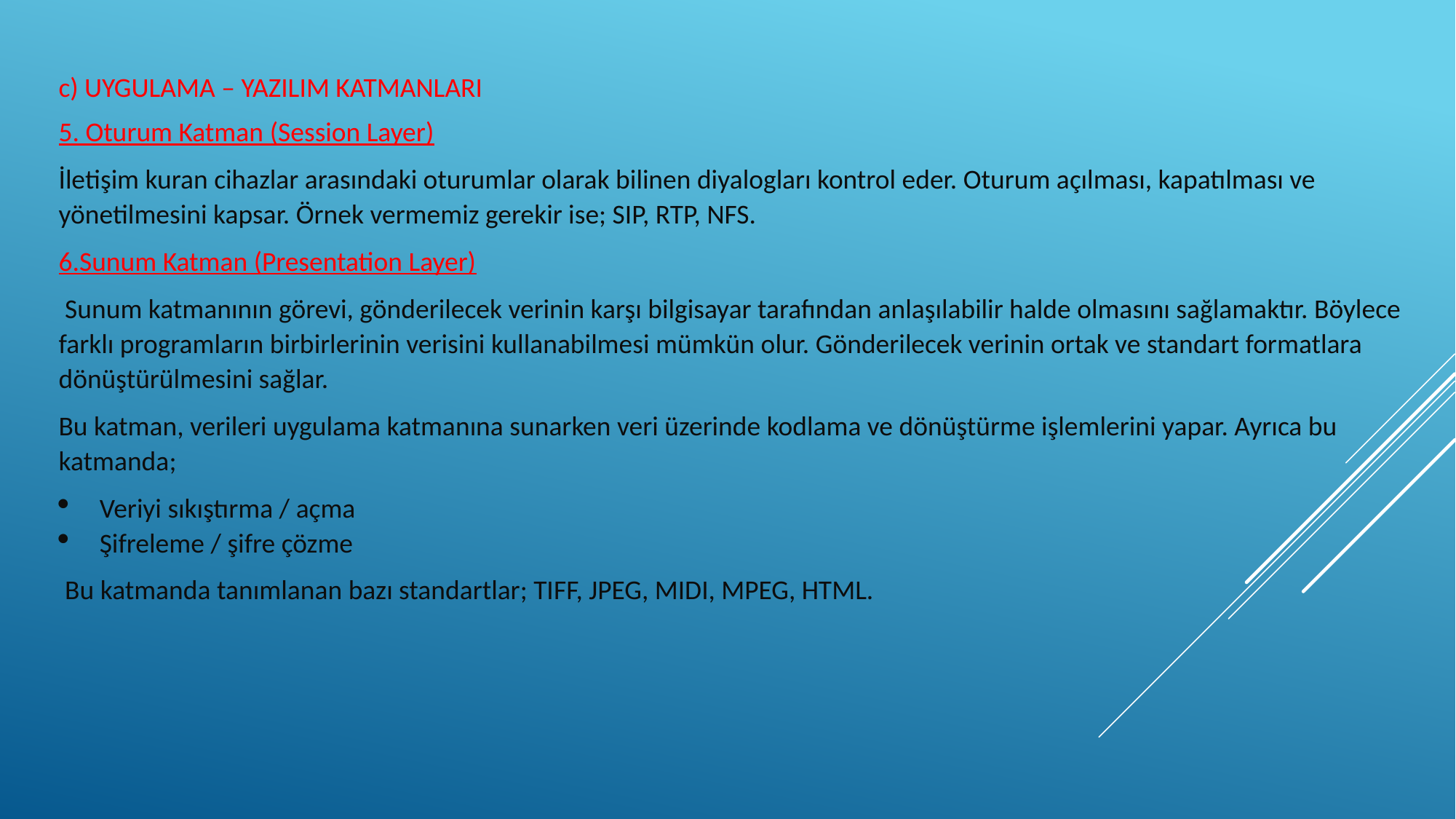

c) UYGULAMA – YAZILIM KATMANLARI
5. Oturum Katman (Session Layer)
İletişim kuran cihazlar arasındaki oturumlar olarak bilinen diyalogları kontrol eder. Oturum açılması, kapatılması ve yönetilmesini kapsar. Örnek vermemiz gerekir ise; SIP, RTP, NFS.
6.Sunum Katman (Presentation Layer)
 Sunum katmanının görevi, gönderilecek verinin karşı bilgisayar tarafından anlaşılabilir halde olmasını sağlamaktır. Böylece farklı programların birbirlerinin verisini kullanabilmesi mümkün olur. Gönderilecek verinin ortak ve standart formatlara dönüştürülmesini sağlar.
Bu katman, verileri uygulama katmanına sunarken veri üzerinde kodlama ve dönüştürme işlemlerini yapar. Ayrıca bu katmanda;
Veriyi sıkıştırma / açma
Şifreleme / şifre çözme
 Bu katmanda tanımlanan bazı standartlar; TIFF, JPEG, MIDI, MPEG, HTML.